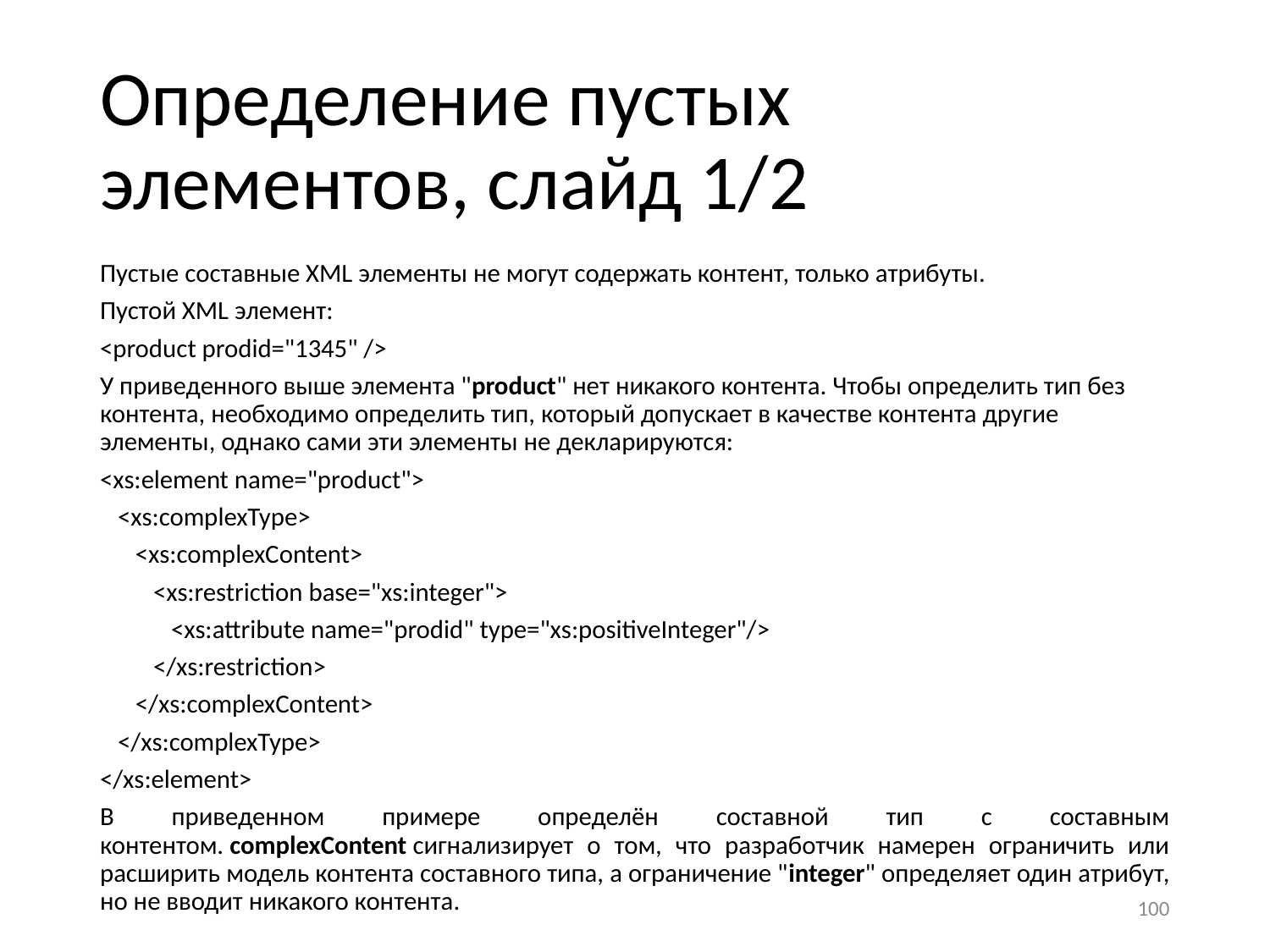

# Определение пустых элементов, слайд 1/2
Пустые составные XML элементы не могут содержать контент, только атрибуты.
Пустой XML элемент:
<product prodid="1345" />
У приведенного выше элемента "product" нет никакого контента. Чтобы определить тип без контента, необходимо определить тип, который допускает в качестве контента другие элементы, однако сами эти элементы не декларируются:
<xs:element name="product">
   <xs:complexType>
      <xs:complexContent>
         <xs:restriction base="xs:integer">
            <xs:attribute name="prodid" type="xs:positiveInteger"/>
         </xs:restriction>
      </xs:complexContent>
   </xs:complexType>
</xs:element>
В приведенном примере определён составной тип с составным контентом. complexContent сигнализирует о том, что разработчик намерен ограничить или расширить модель контента составного типа, а ограничение "integer" определяет один атрибут, но не вводит никакого контента.
100